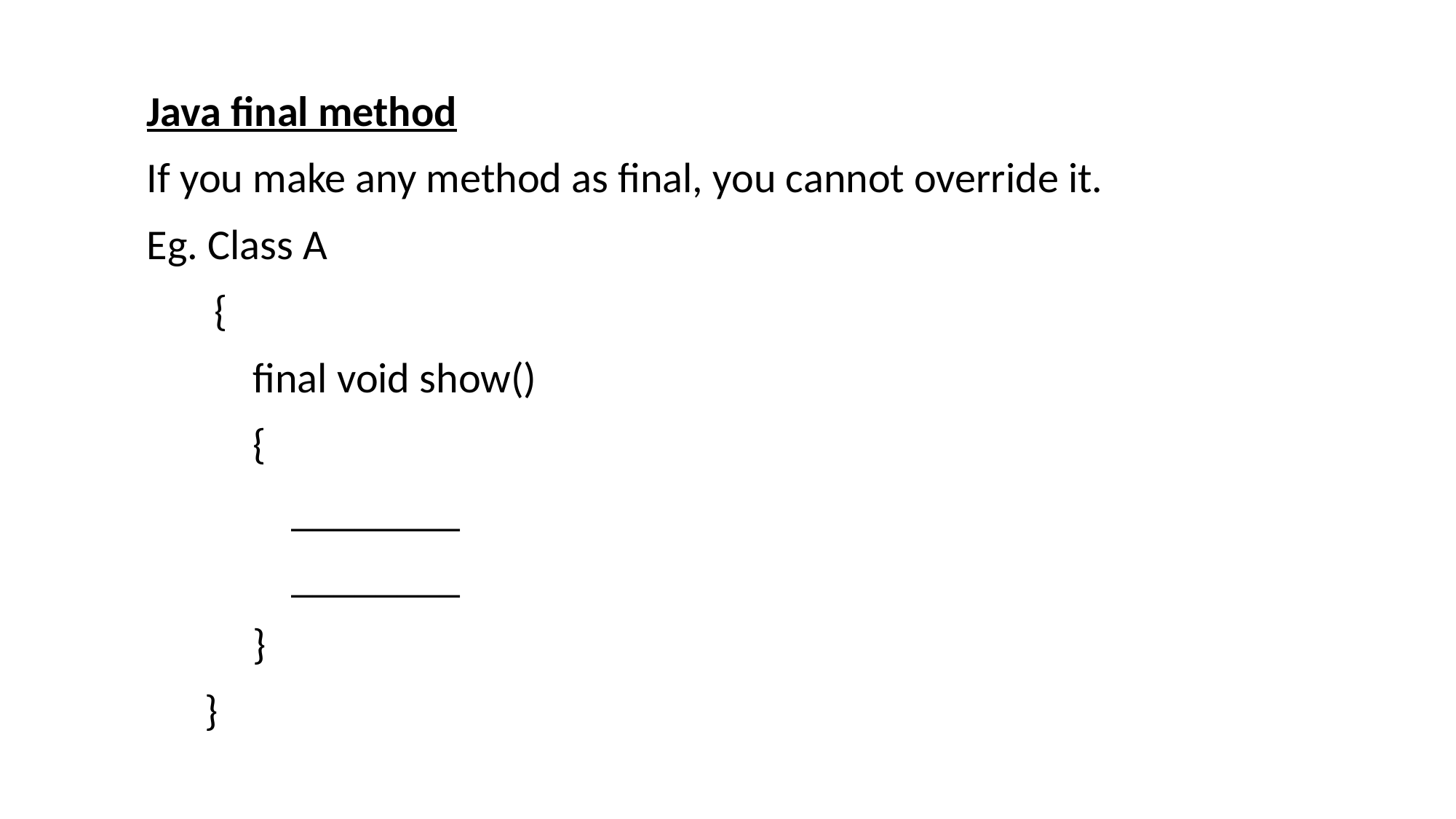

Java final method
If you make any method as final, you cannot override it.
Eg. Class A
       {
           final void show()
           {
               ________
               ________
           }
      }